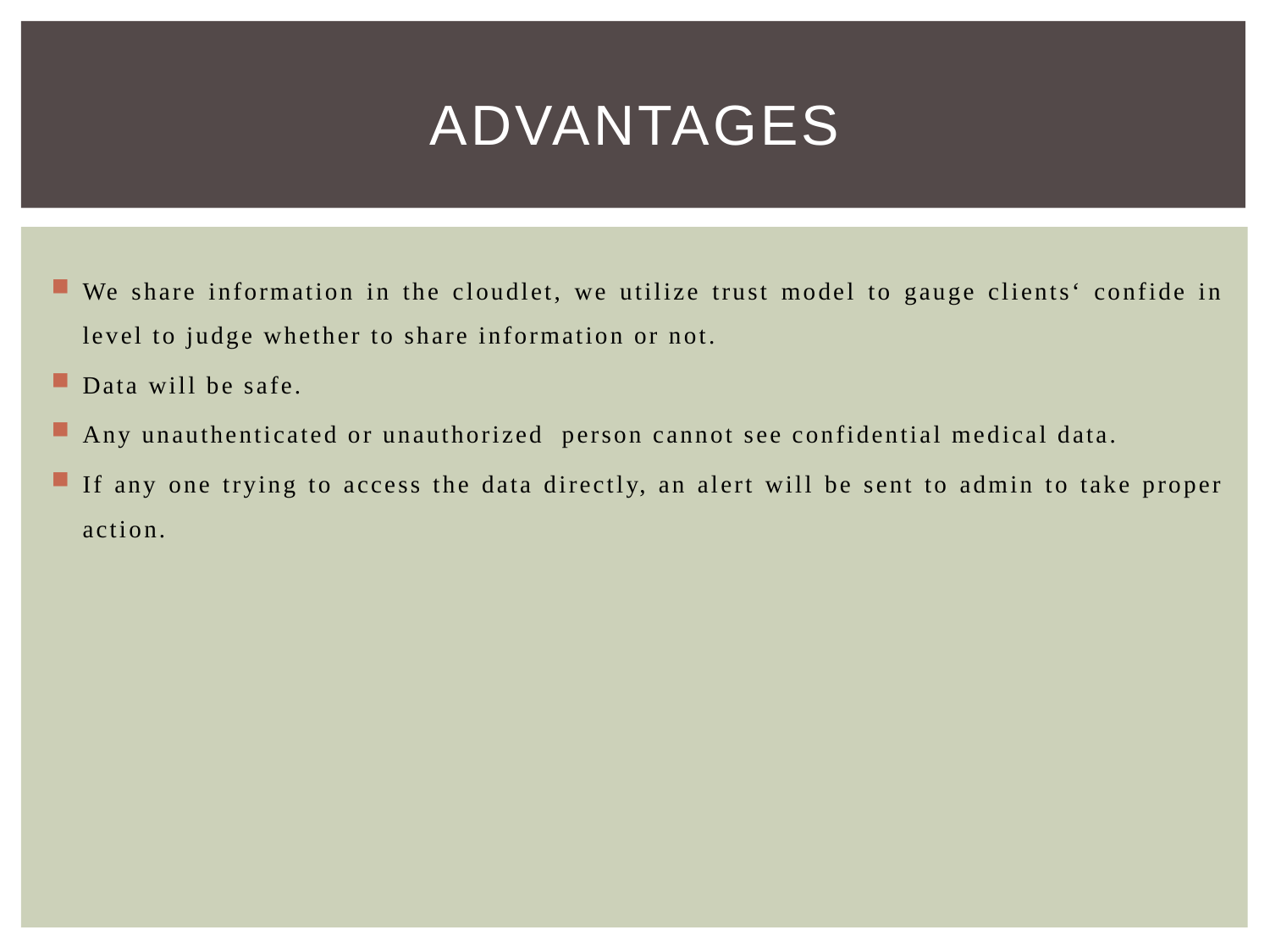

# Advantages
We share information in the cloudlet, we utilize trust model to gauge clients‘ confide in level to judge whether to share information or not.
Data will be safe.
Any unauthenticated or unauthorized  person cannot see confidential medical data.
If any one trying to access the data directly, an alert will be sent to admin to take proper action.